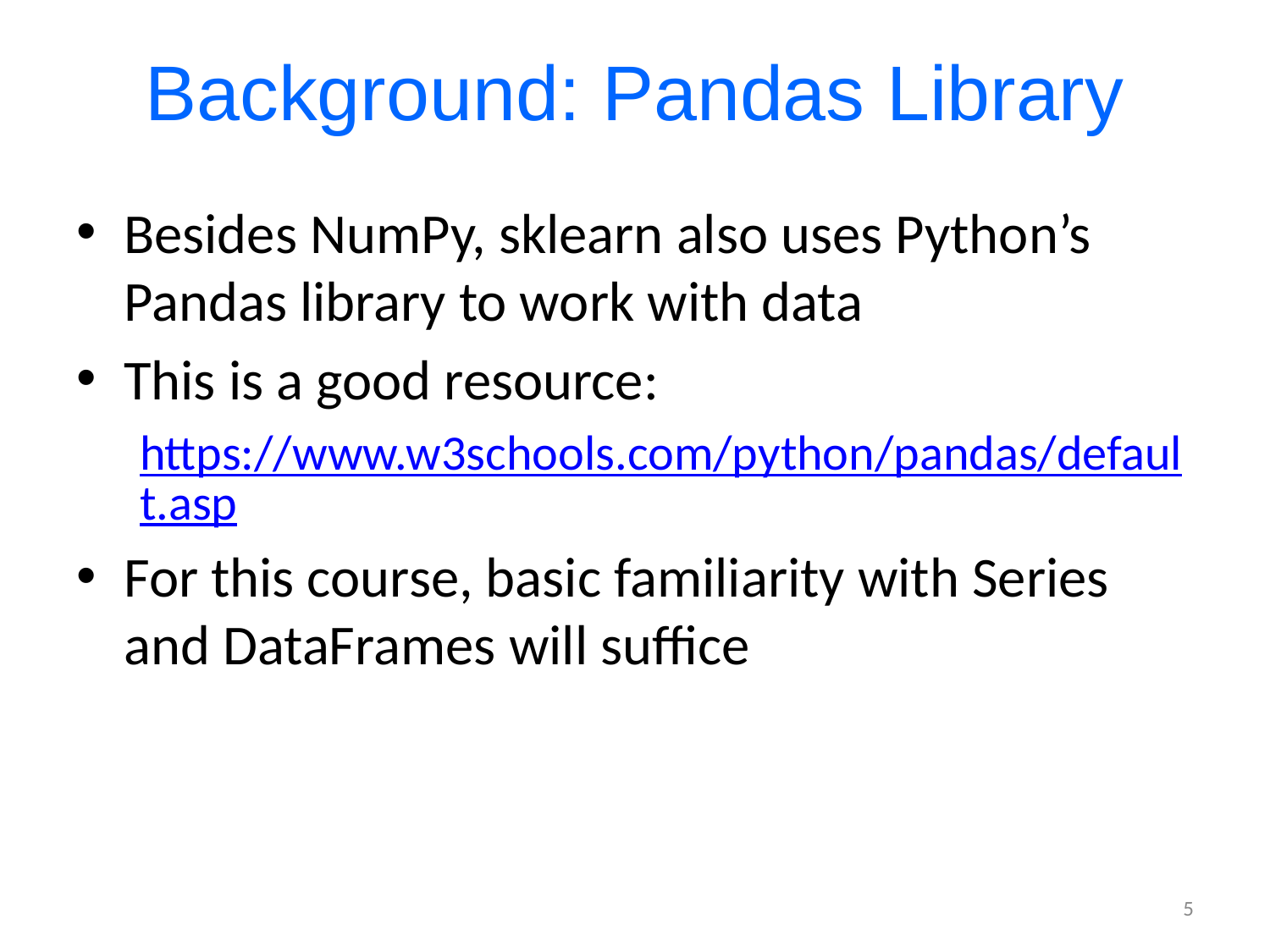

# Background: Pandas Library
Besides NumPy, sklearn also uses Python’s Pandas library to work with data
This is a good resource:
https://www.w3schools.com/python/pandas/default.asp
For this course, basic familiarity with Series and DataFrames will suffice
5